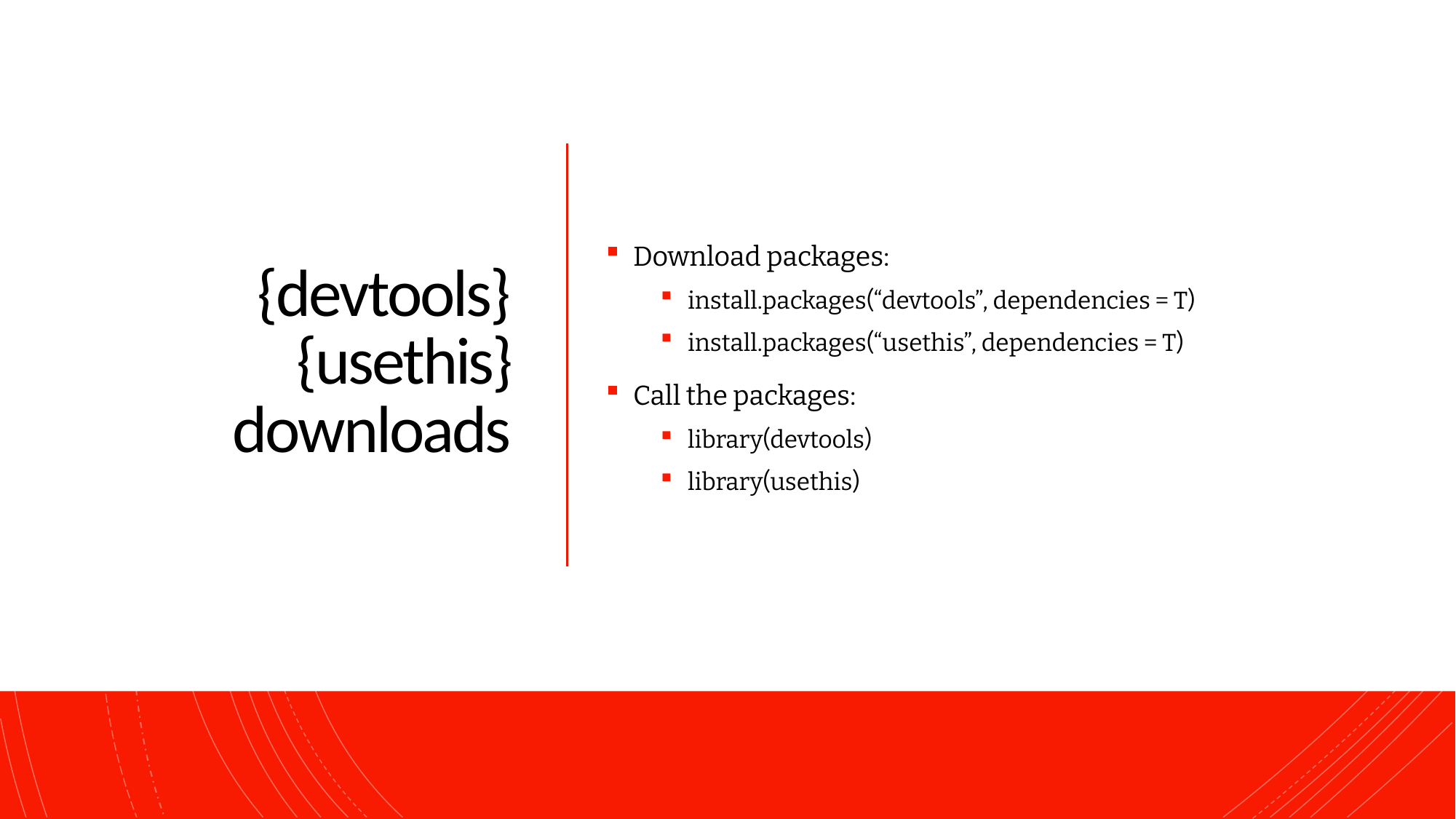

17
# {devtools} {usethis} downloads
Download packages:
install.packages(“devtools”, dependencies = T)
install.packages(“usethis”, dependencies = T)
Call the packages:
library(devtools)
library(usethis)